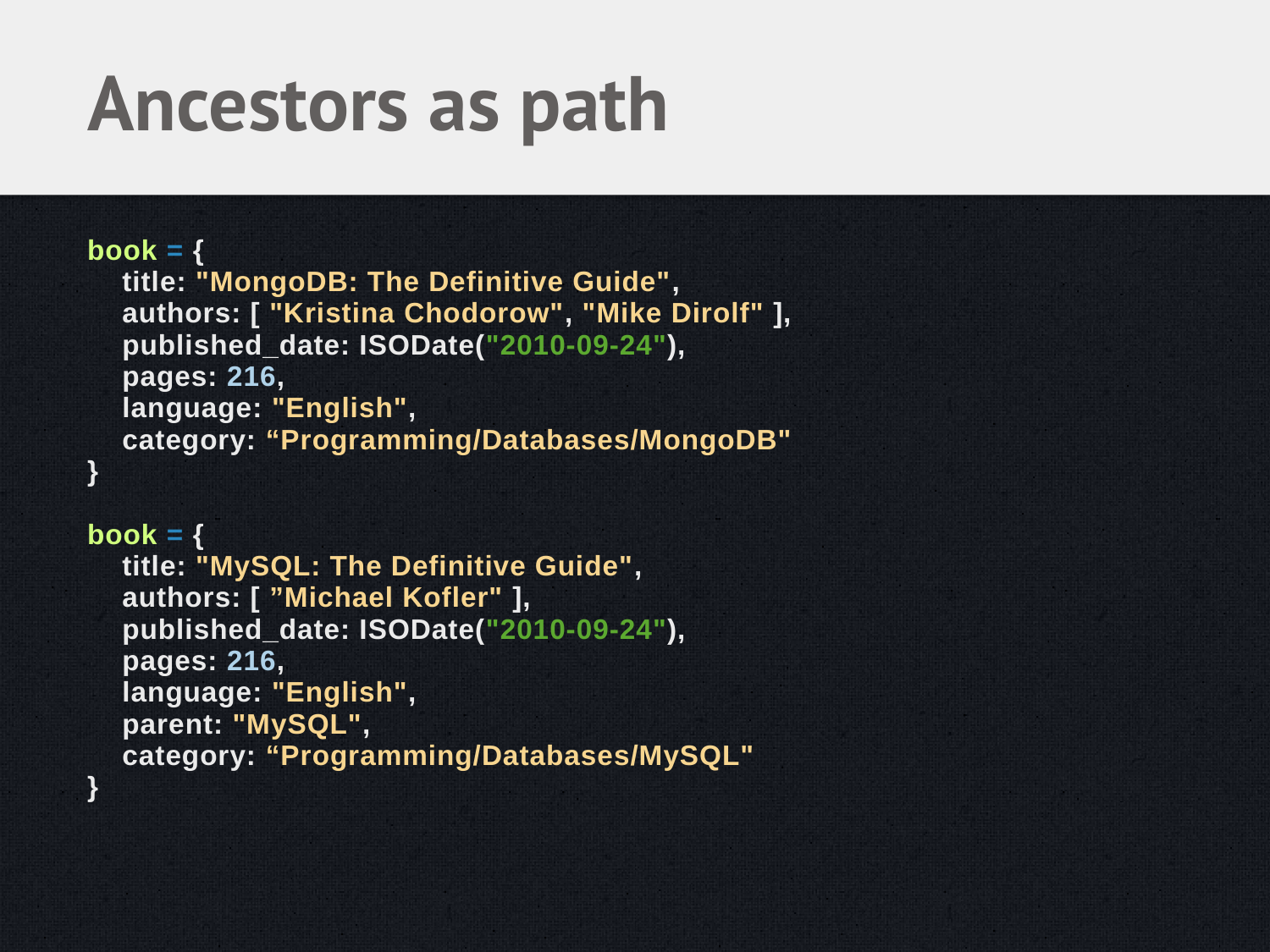

# Ancestors as path
book = {
    title: "MongoDB: The Definitive Guide",
    authors: [ "Kristina Chodorow", "Mike Dirolf" ],
    published_date: ISODate("2010-09-24"),
    pages: 216,
    language: "English",
    category: “Programming/Databases/MongoDB"
}

book = {
    title: "MySQL: The Definitive Guide",
    authors: [ ”Michael Kofler" ],
    published_date: ISODate("2010-09-24"),
    pages: 216,
    language: "English",
    parent: "MySQL",
    category: “Programming/Databases/MySQL"
}